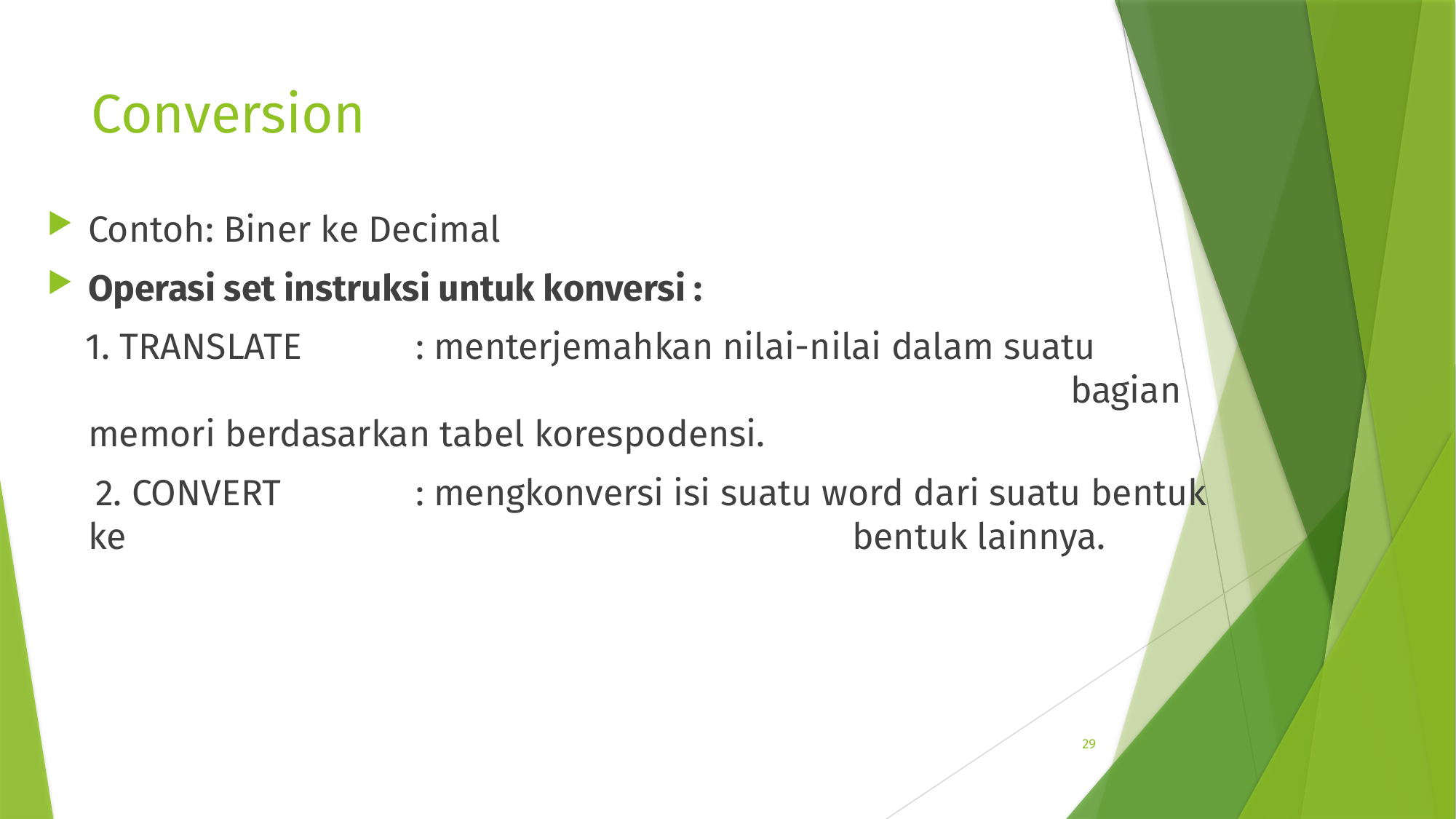

# Conversion
Contoh: Biner ke Decimal
Operasi set instruksi untuk konversi :
    1. TRANSLATE 	: menterjemahkan nilai-nilai dalam suatu 										bagian memori berdasarkan tabel korespodensi.
     2. CONVERT 		: mengkonversi isi suatu word dari suatu bentuk ke 							bentuk lainnya.

29